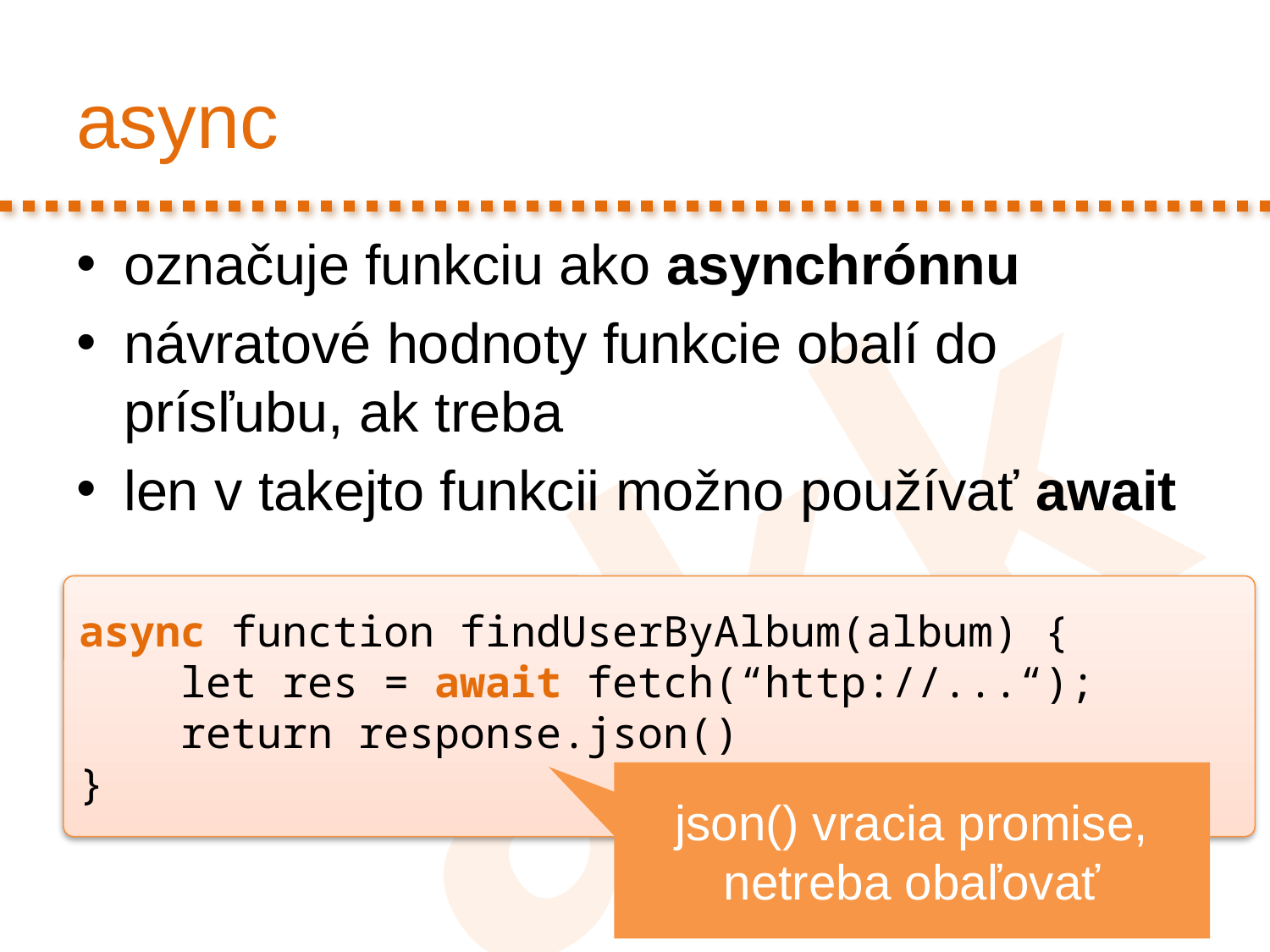

# async
označuje funkciu ako asynchrónnu
návratové hodnoty funkcie obalí do prísľubu, ak treba
len v takejto funkcii možno používať await
async function findUserByAlbum(album) {
    let res = await fetch(“http://...“);
    return response.json()
}
json() vracia promise, netreba obaľovať